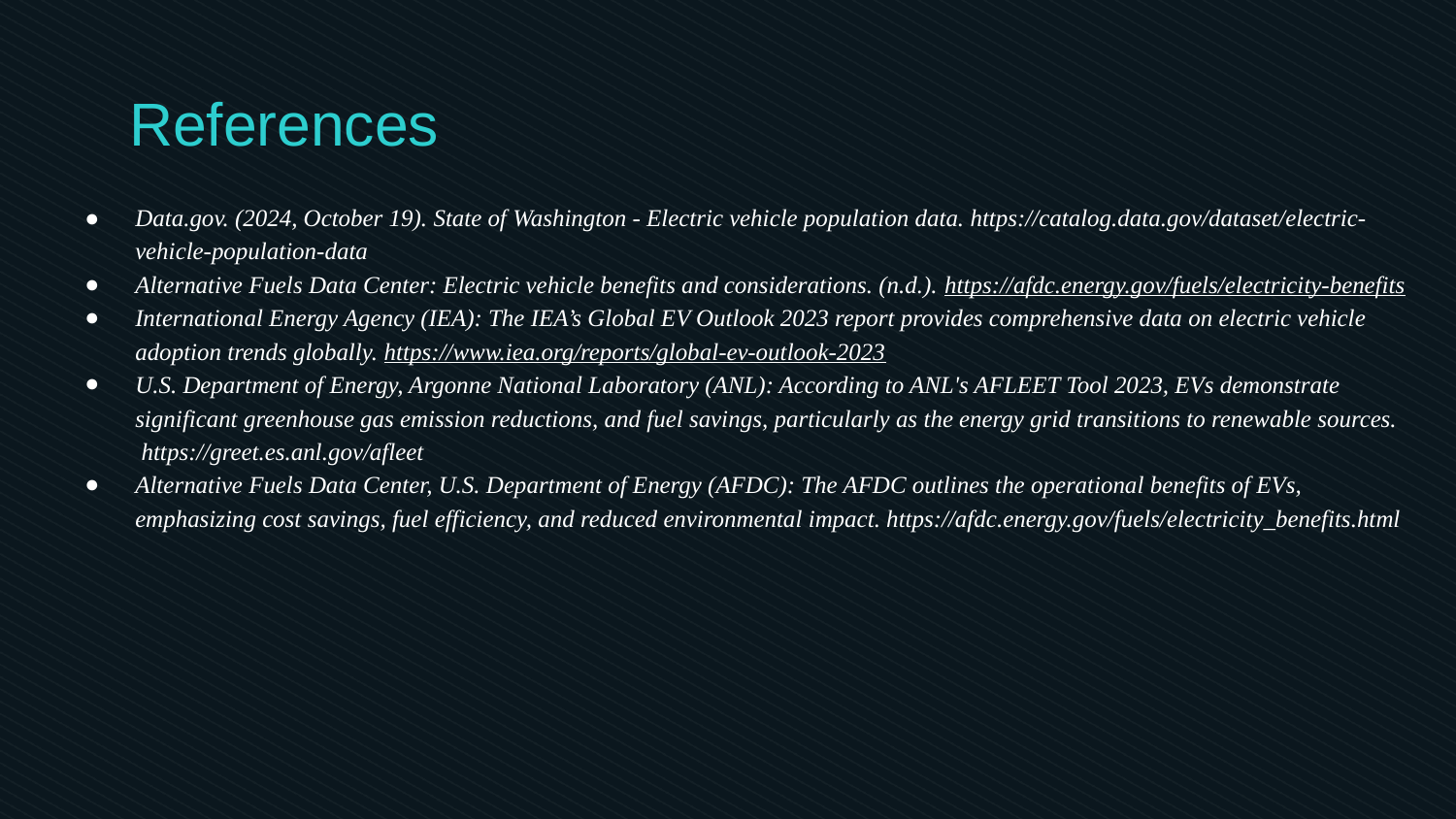

# References
Data.gov. (2024, October 19). State of Washington - Electric vehicle population data. https://catalog.data.gov/dataset/electric-vehicle-population-data
Alternative Fuels Data Center: Electric vehicle benefits and considerations. (n.d.). https://afdc.energy.gov/fuels/electricity-benefits
International Energy Agency (IEA): The IEA’s Global EV Outlook 2023 report provides comprehensive data on electric vehicle adoption trends globally. https://www.iea.org/reports/global-ev-outlook-2023
U.S. Department of Energy, Argonne National Laboratory (ANL): According to ANL's AFLEET Tool 2023, EVs demonstrate significant greenhouse gas emission reductions, and fuel savings, particularly as the energy grid transitions to renewable sources.
 https://greet.es.anl.gov/afleet
Alternative Fuels Data Center, U.S. Department of Energy (AFDC): The AFDC outlines the operational benefits of EVs, emphasizing cost savings, fuel efficiency, and reduced environmental impact. https://afdc.energy.gov/fuels/electricity_benefits.html